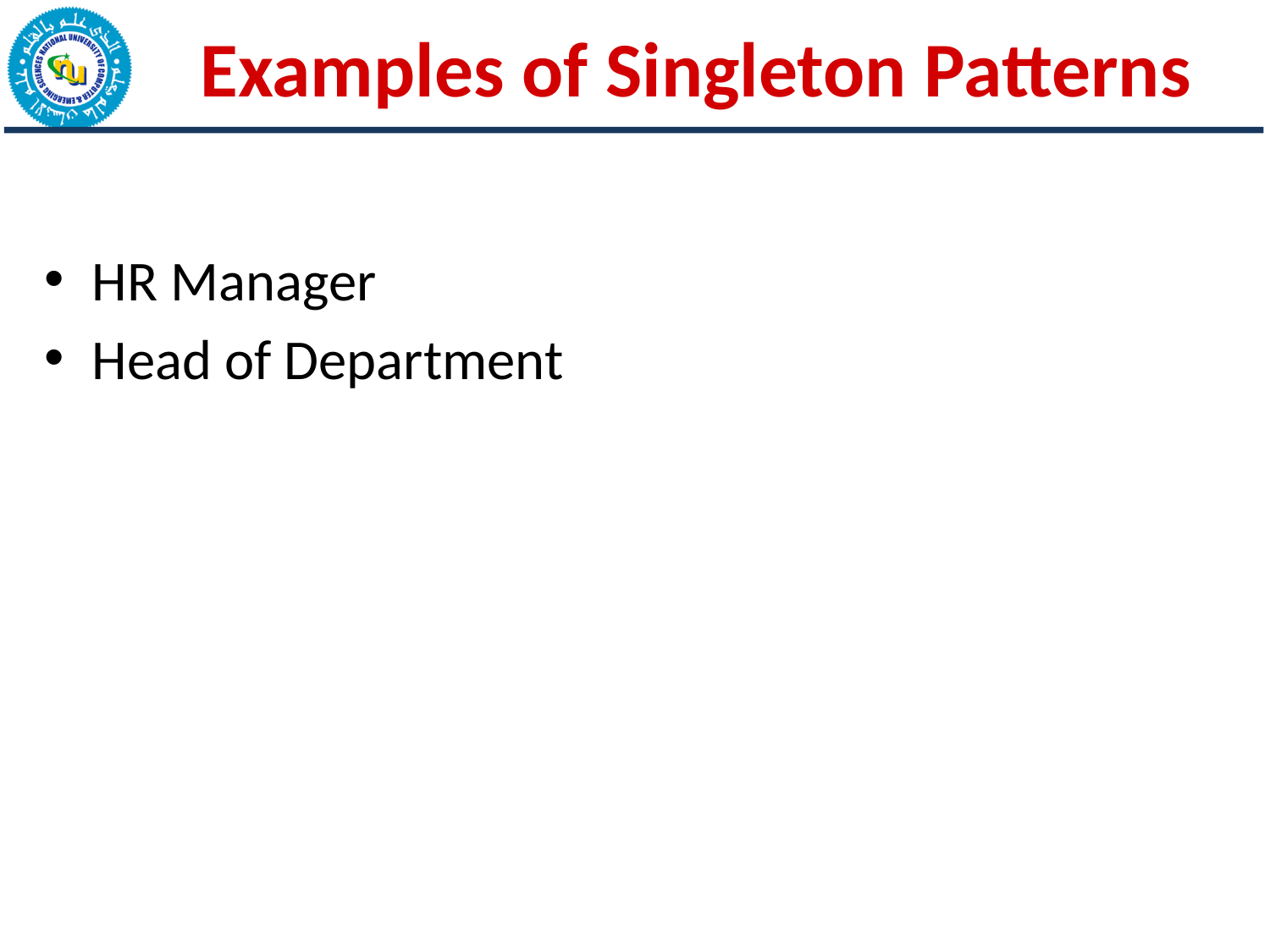

# Examples of Singleton Patterns

HR Manager
Head of Department